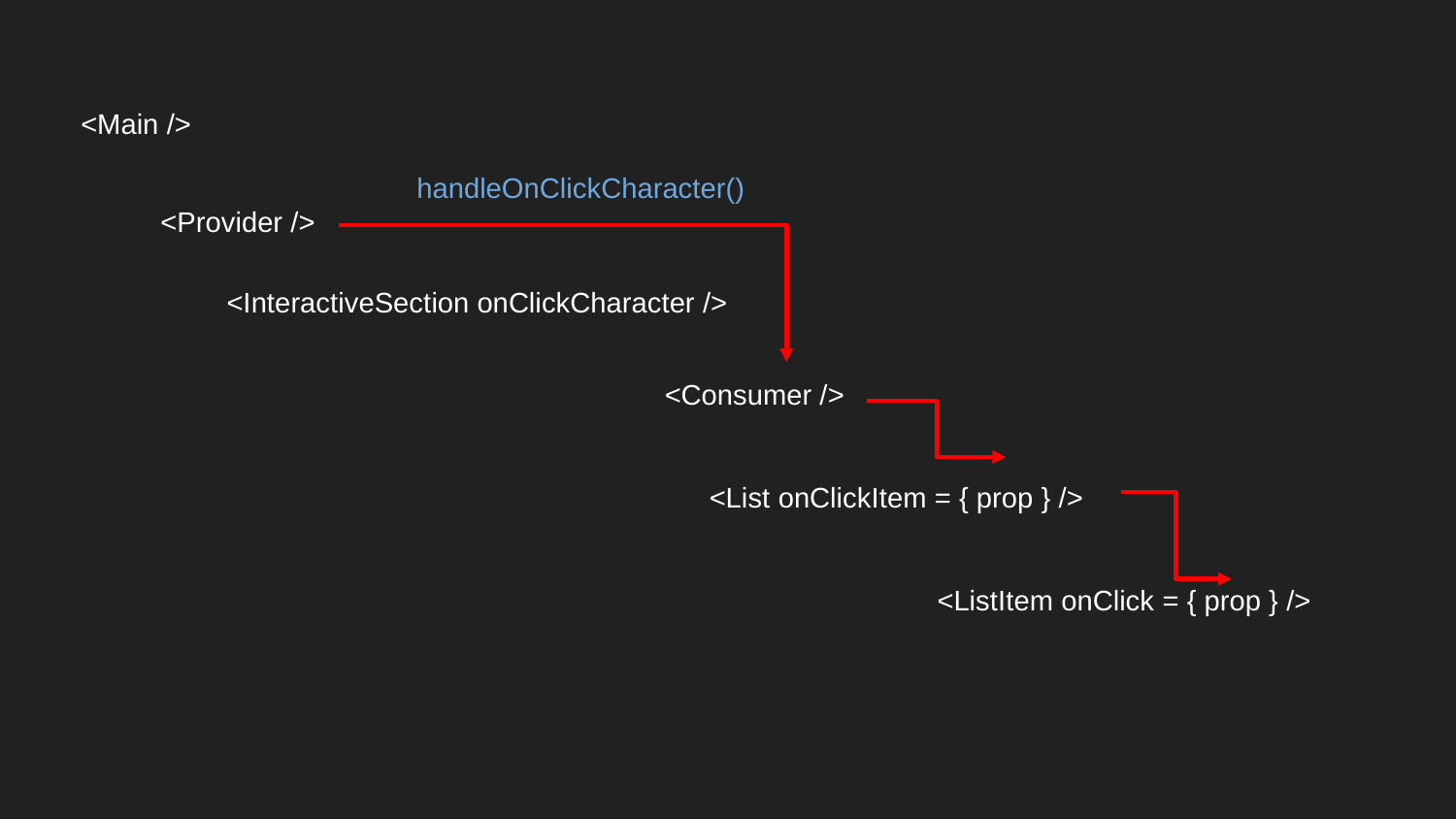

<Main />
handleOnClickCharacter()
<Provider />
<InteractiveSection onClickCharacter />
<Consumer />
<List onClickItem = { prop } />
<ListItem onClick = { prop } />